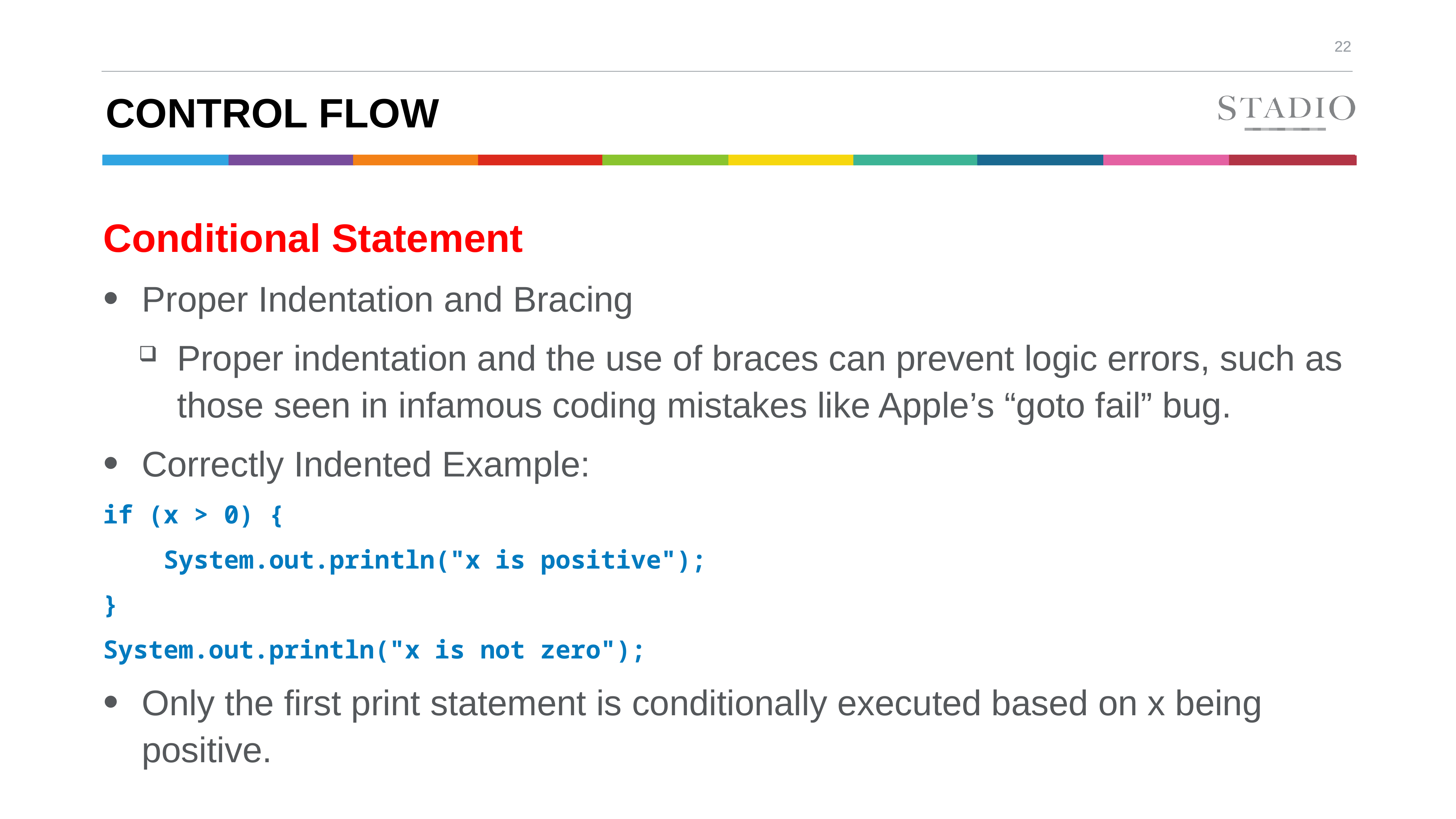

# Control flow

Conditional Statement
Proper Indentation and Bracing
Proper indentation and the use of braces can prevent logic errors, such as those seen in infamous coding mistakes like Apple’s “goto fail” bug.
Correctly Indented Example:
if (x > 0) {
    System.out.println("x is positive");
}
System.out.println("x is not zero");
Only the first print statement is conditionally executed based on x being positive.